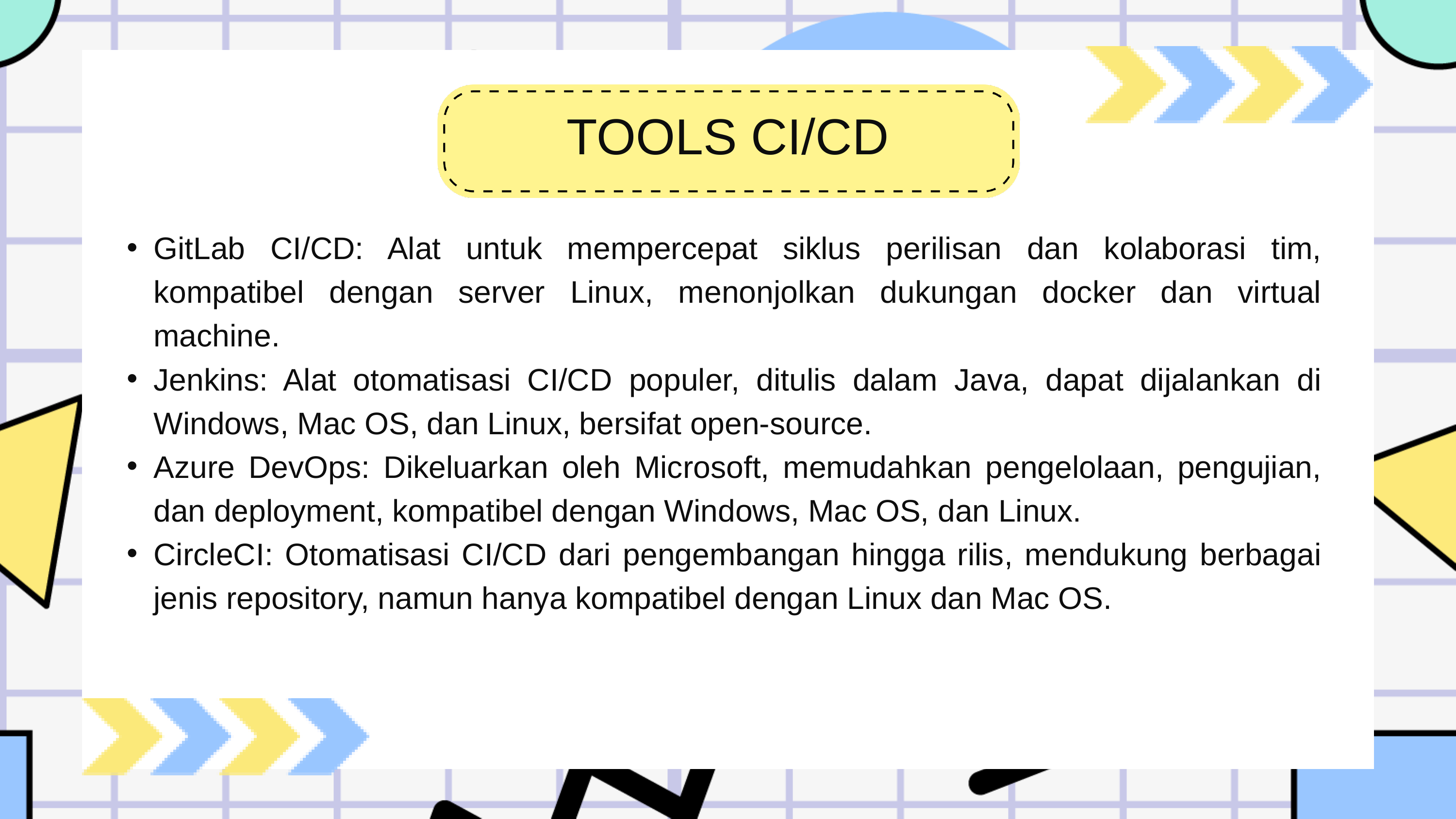

TOOLS CI/CD
GitLab CI/CD: Alat untuk mempercepat siklus perilisan dan kolaborasi tim, kompatibel dengan server Linux, menonjolkan dukungan docker dan virtual machine.
Jenkins: Alat otomatisasi CI/CD populer, ditulis dalam Java, dapat dijalankan di Windows, Mac OS, dan Linux, bersifat open-source.
Azure DevOps: Dikeluarkan oleh Microsoft, memudahkan pengelolaan, pengujian, dan deployment, kompatibel dengan Windows, Mac OS, dan Linux.
CircleCI: Otomatisasi CI/CD dari pengembangan hingga rilis, mendukung berbagai jenis repository, namun hanya kompatibel dengan Linux dan Mac OS.